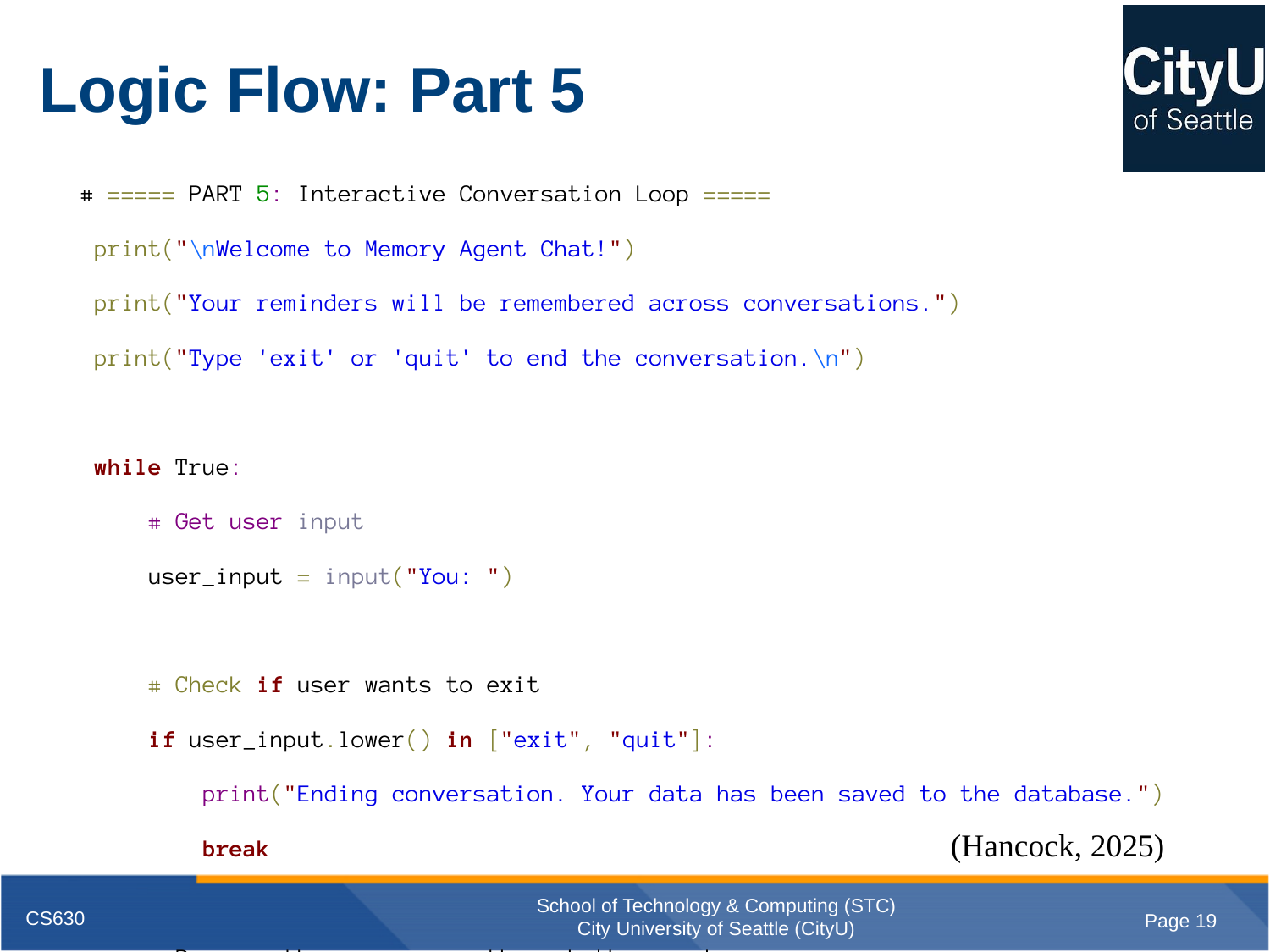

# Logic Flow: Part 5
   # ===== PART 5: Interactive Conversation Loop =====
    print("\nWelcome to Memory Agent Chat!")
    print("Your reminders will be remembered across conversations.")
    print("Type 'exit' or 'quit' to end the conversation.\n")

    while True:
        # Get user input
        user_input = input("You: ")

        # Check if user wants to exit
        if user_input.lower() in ["exit", "quit"]:
            print("Ending conversation. Your data has been saved to the database.")
            break

        # Process the user query through the agent
        await call_agent_async(runner, USER_ID, SESSION_ID, user_input)
(Hancock, 2025)